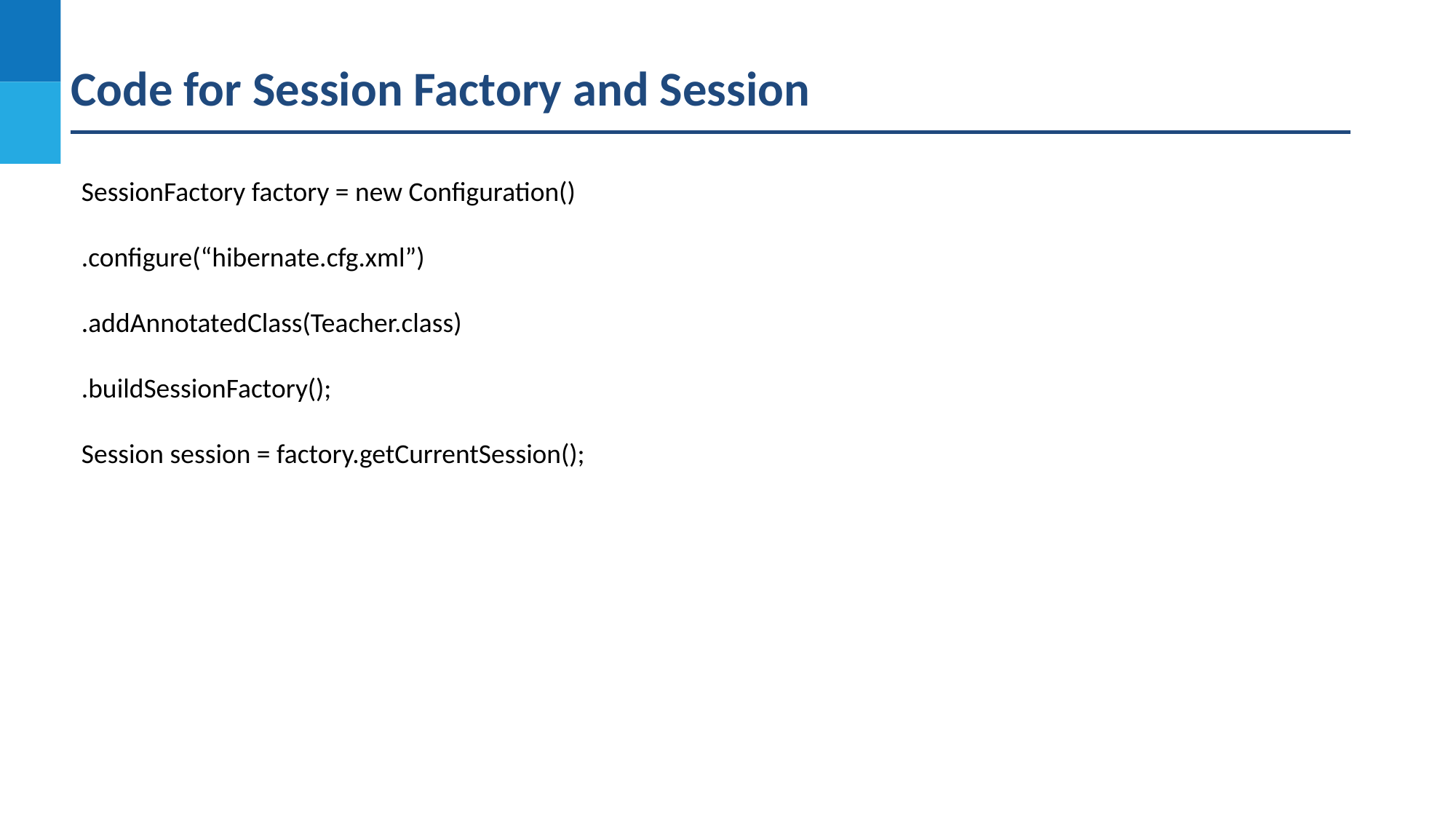

Code for Session Factory and Session
SessionFactory factory = new Configuration()
										.configure(“hibernate.cfg.xml”)
										.addAnnotatedClass(Teacher.class)
										.buildSessionFactory();

Session session = factory.getCurrentSession();